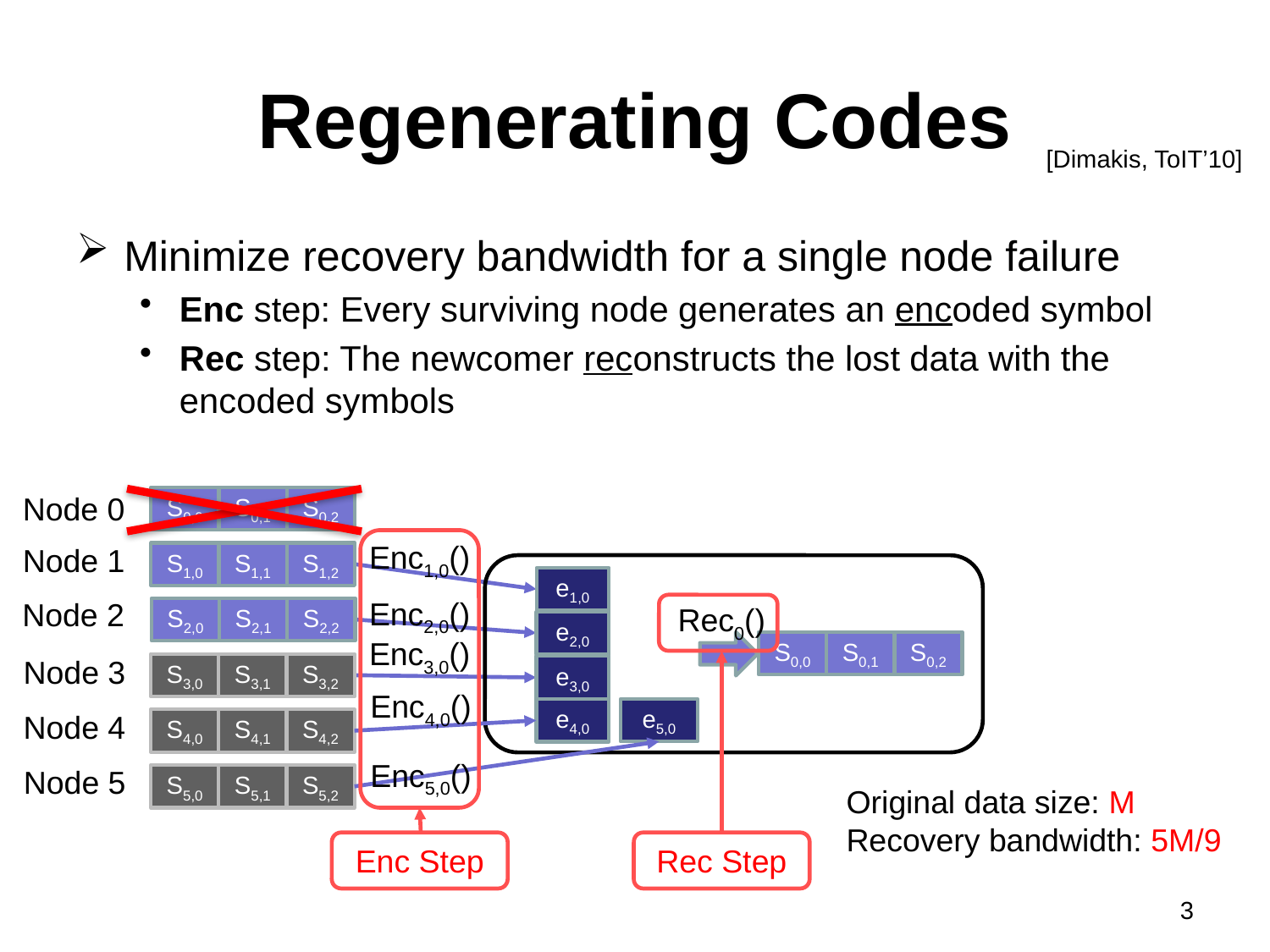

# Regenerating Codes
[Dimakis, ToIT’10]
Minimize recovery bandwidth for a single node failure
Enc step: Every surviving node generates an encoded symbol
Rec step: The newcomer reconstructs the lost data with the encoded symbols

Node 0
Node 1
Node 2
Node 3
Node 4
Node 5
S0,0
S0,1
S0,2
Enc1,0()
S1,0
S1,1
S1,2

e1,0
Enc2,0()
Rec0()
S2,0
S2,1
S2,2
e2,0
Enc3,0()

S0,0
S0,1
S0,2
S3,0
S3,1
S3,2
e3,0
Enc4,0()
e5,0
e4,0
S4,0
S4,1
S4,2
Enc5,0()
S5,0
S5,1
S5,2

Rec Step
Enc Step
Original data size: M
Recovery bandwidth: 5M/9
3